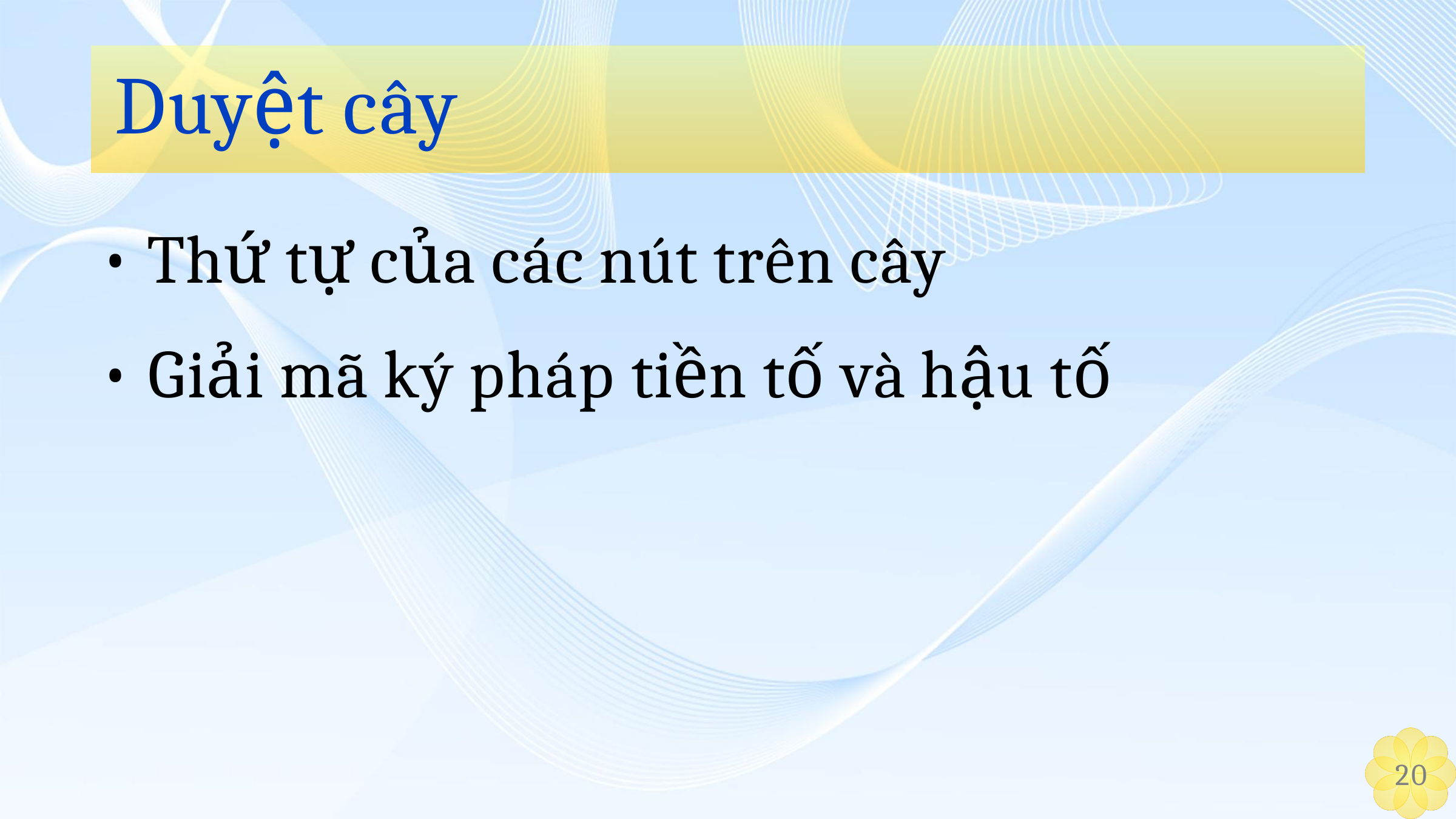

# Duyệt cây
Thứ tự của các nút trên cây
Giải mã ký pháp tiền tố và hậu tố
20